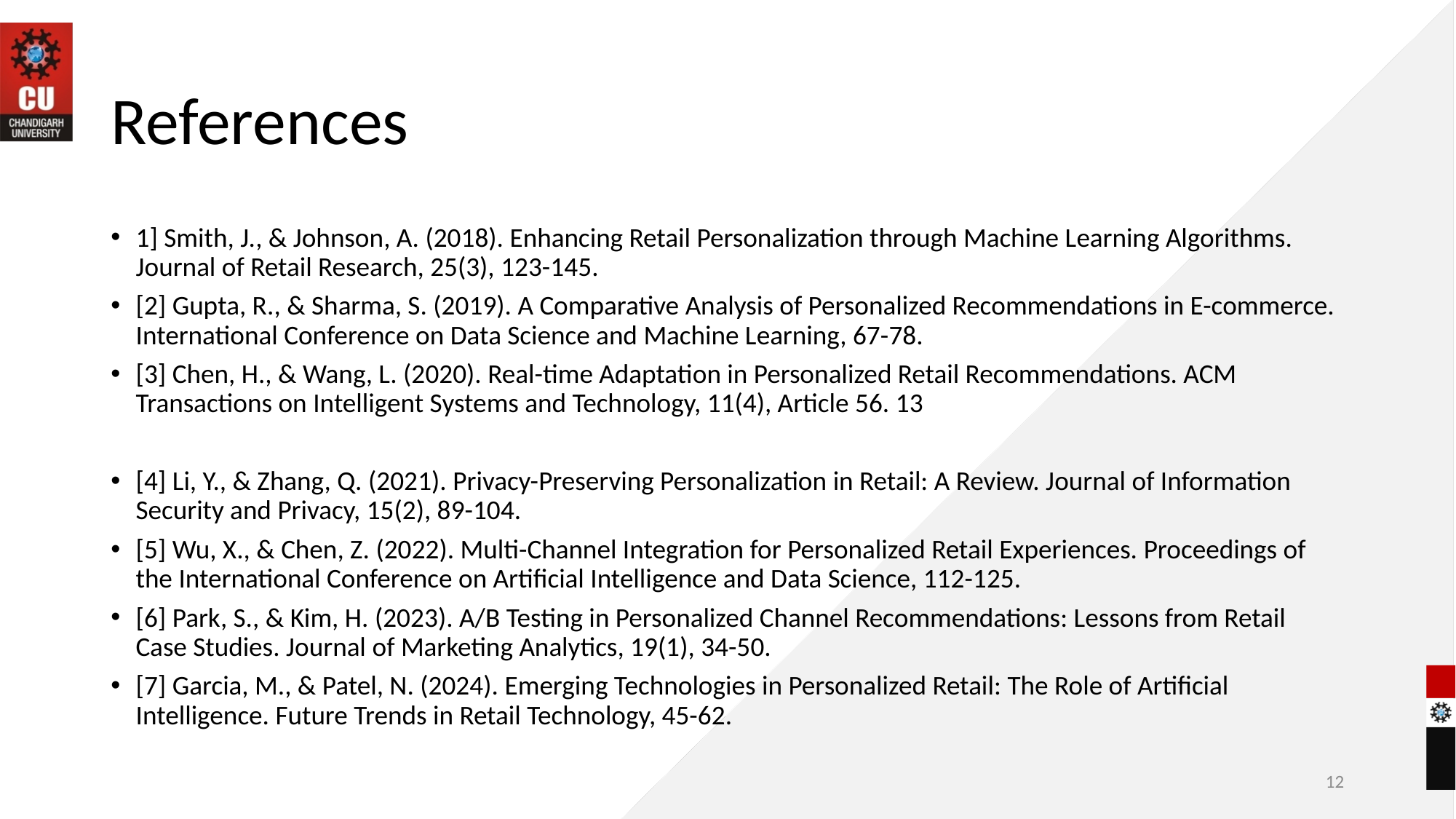

# References
1] Smith, J., & Johnson, A. (2018). Enhancing Retail Personalization through Machine Learning Algorithms. Journal of Retail Research, 25(3), 123-145.
[2] Gupta, R., & Sharma, S. (2019). A Comparative Analysis of Personalized Recommendations in E-commerce. International Conference on Data Science and Machine Learning, 67-78.
[3] Chen, H., & Wang, L. (2020). Real-time Adaptation in Personalized Retail Recommendations. ACM Transactions on Intelligent Systems and Technology, 11(4), Article 56. 13

[4] Li, Y., & Zhang, Q. (2021). Privacy-Preserving Personalization in Retail: A Review. Journal of Information Security and Privacy, 15(2), 89-104.
[5] Wu, X., & Chen, Z. (2022). Multi-Channel Integration for Personalized Retail Experiences. Proceedings of the International Conference on Artificial Intelligence and Data Science, 112-125.
[6] Park, S., & Kim, H. (2023). A/B Testing in Personalized Channel Recommendations: Lessons from Retail Case Studies. Journal of Marketing Analytics, 19(1), 34-50.
[7] Garcia, M., & Patel, N. (2024). Emerging Technologies in Personalized Retail: The Role of Artificial Intelligence. Future Trends in Retail Technology, 45-62.
12